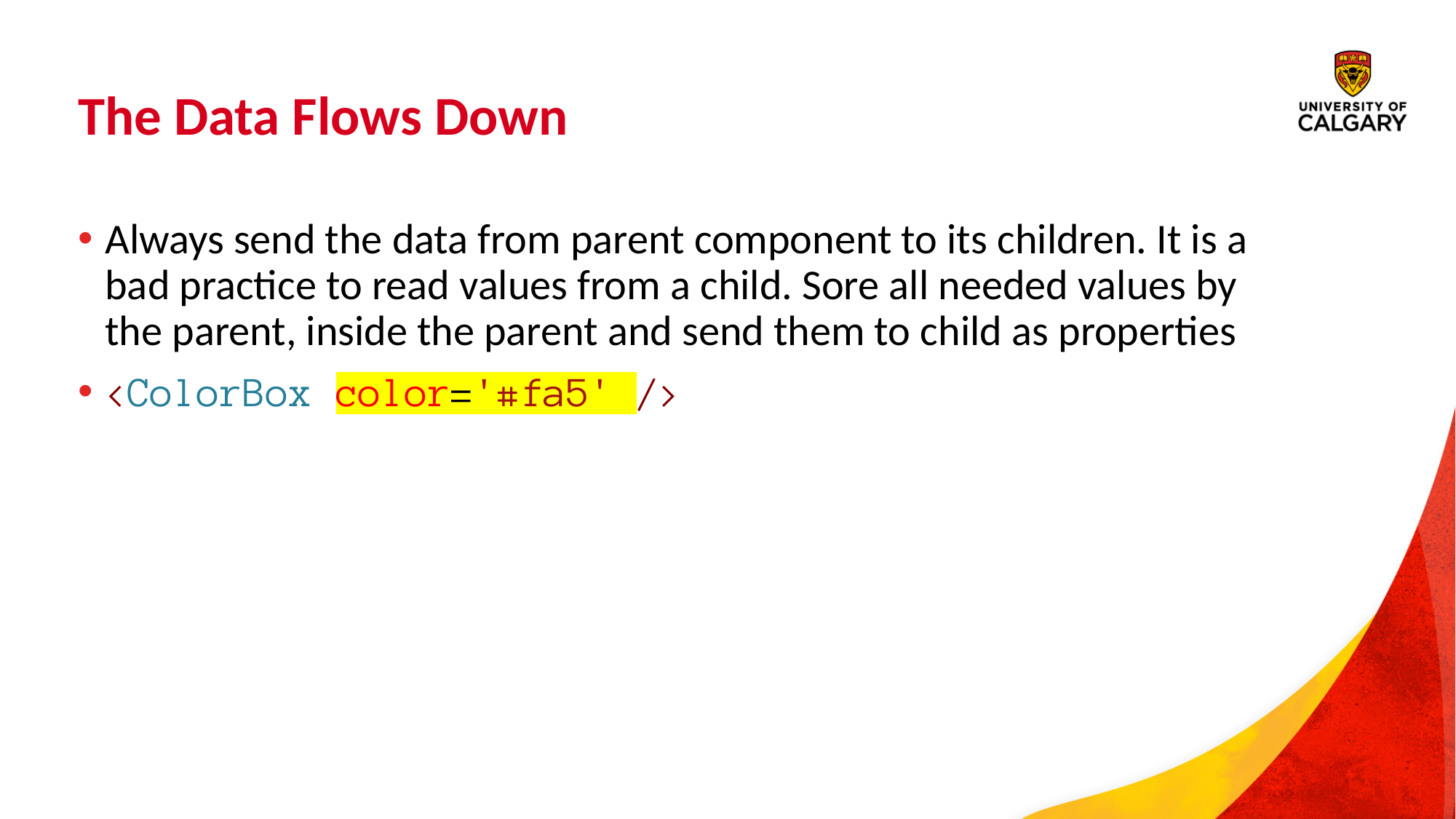

# The Data Flows Down
Always send the data from parent component to its children. It is a bad practice to read values from a child. Sore all needed values by the parent, inside the parent and send them to child as properties
<ColorBox color='#fa5' />